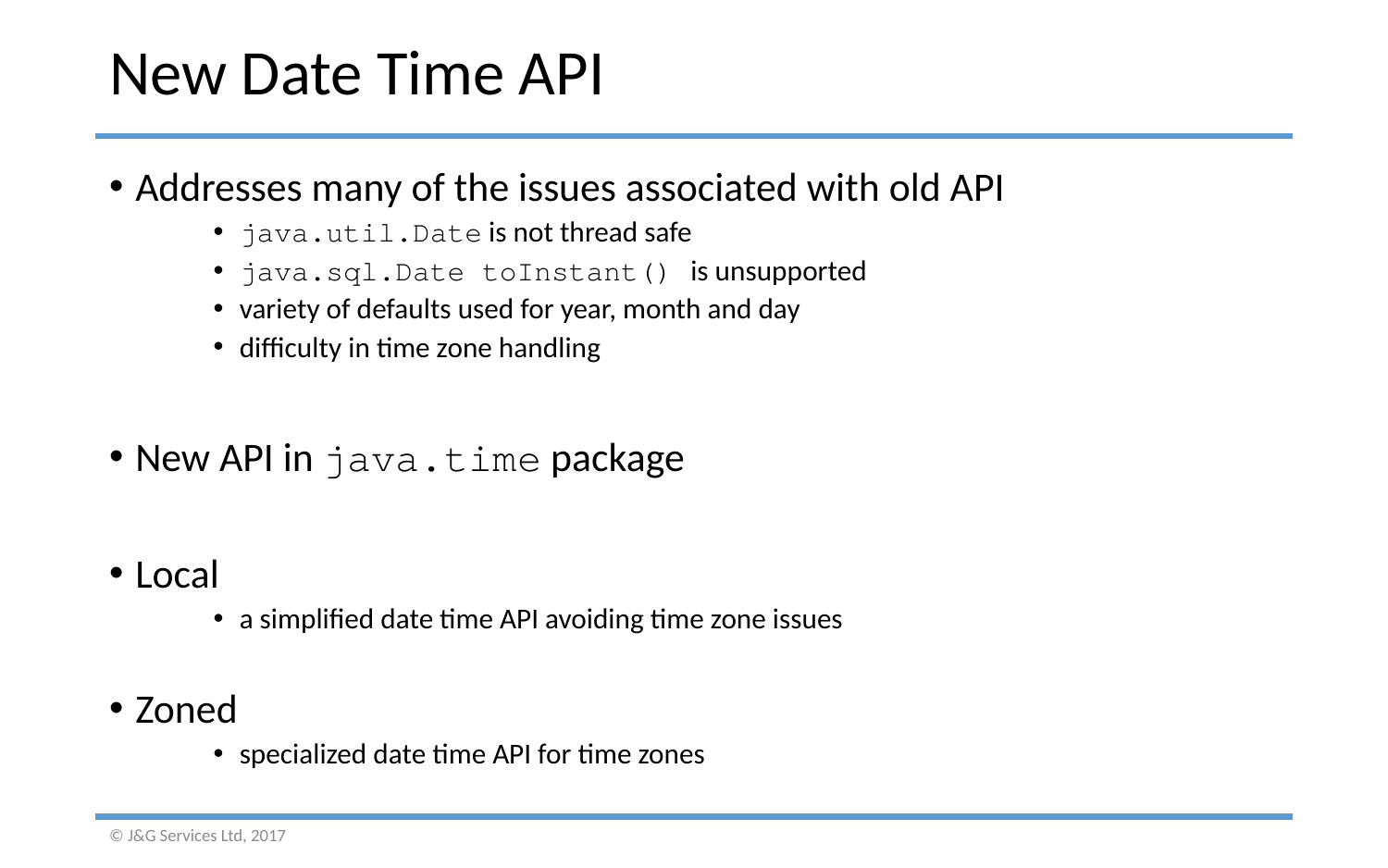

# New Date Time API
Addresses many of the issues associated with old API
java.util.Date is not thread safe
java.sql.Date toInstant() is unsupported
variety of defaults used for year, month and day
difficulty in time zone handling

New API in java.time package

Local
a simplified date time API avoiding time zone issues

Zoned
specialized date time API for time zones